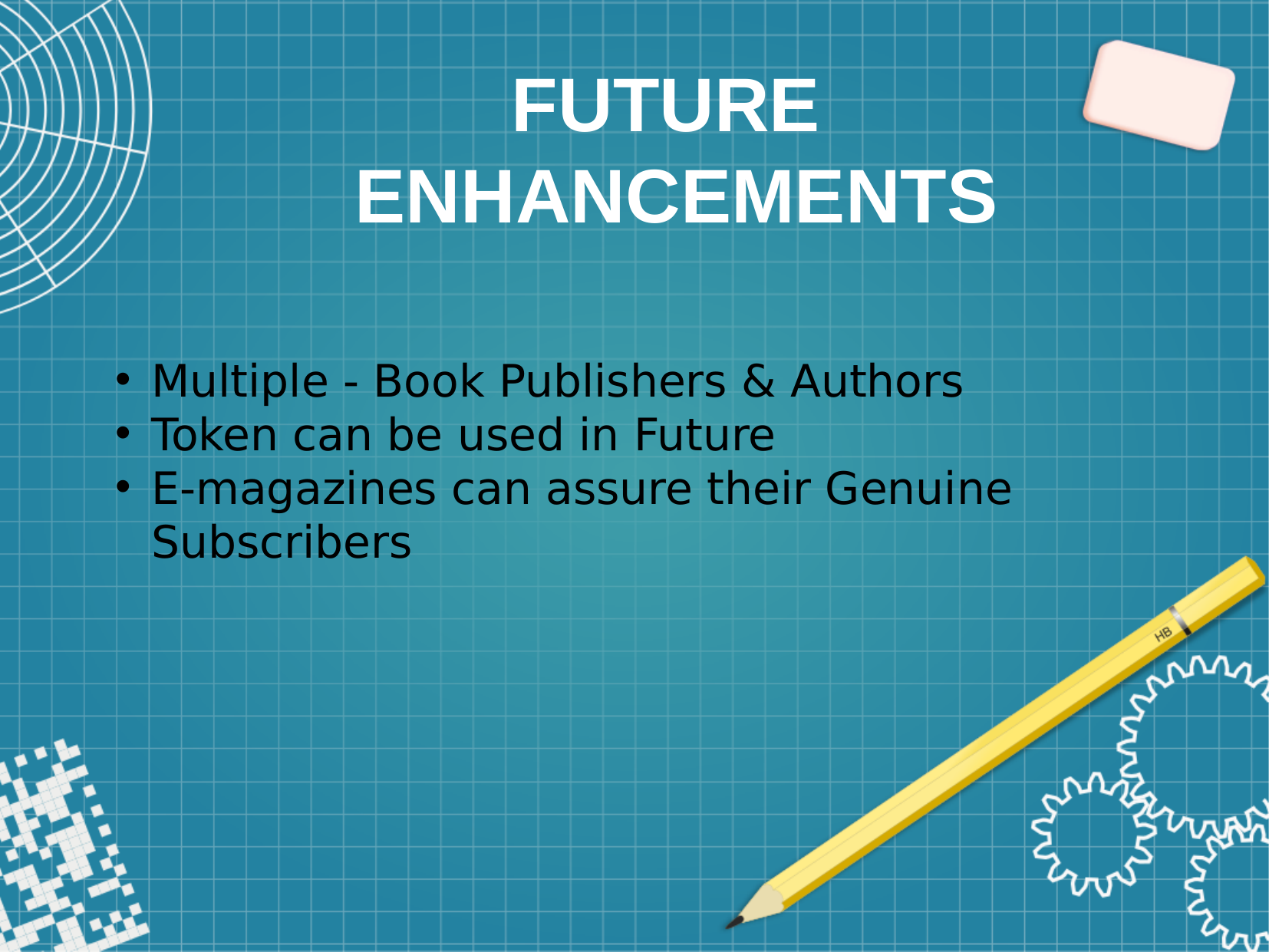

FUTURE  ENHANCEMENTS
Multiple - Book Publishers & Authors
Token can be used in Future
E-magazines can assure their Genuine Subscribers